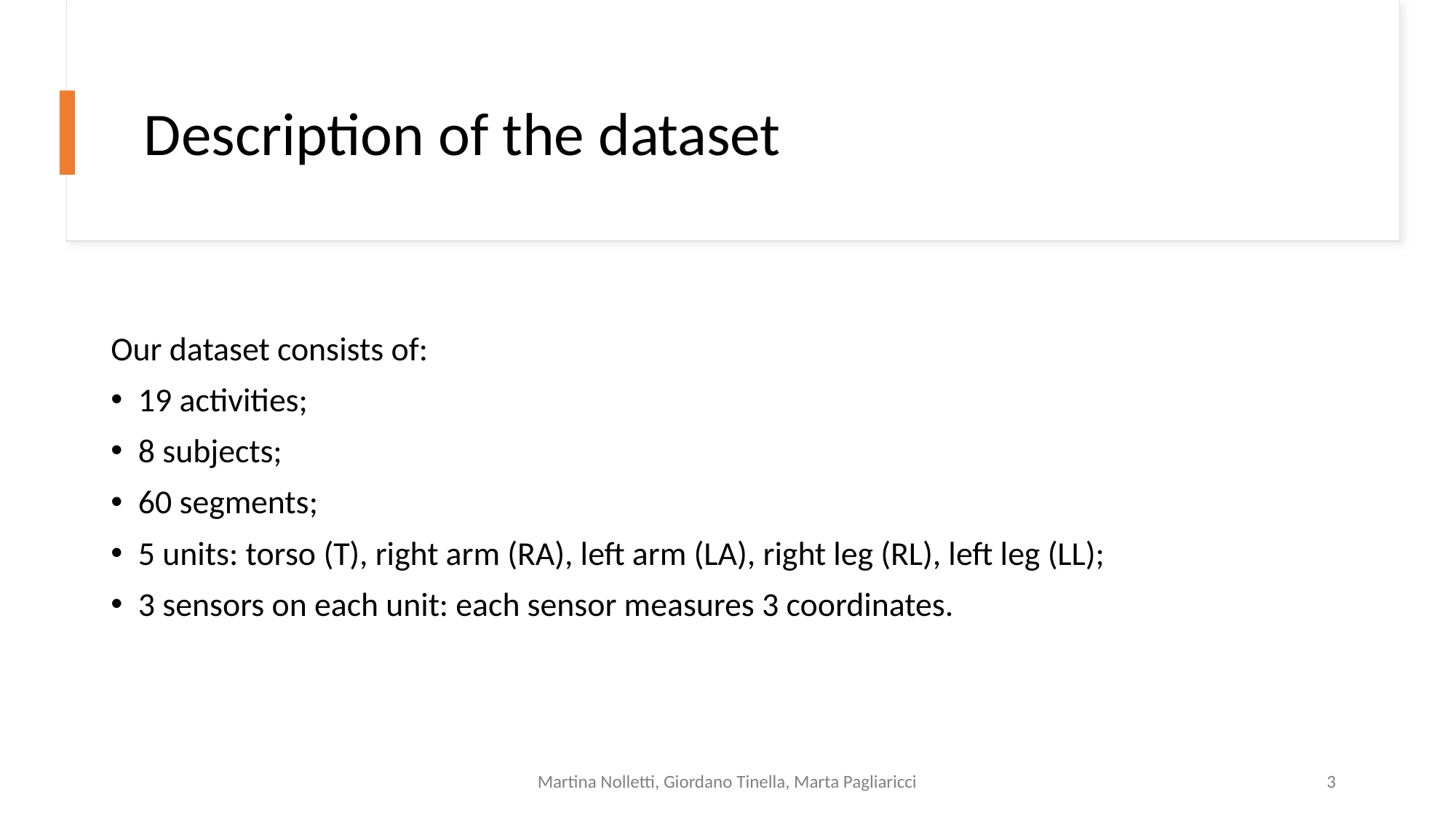

# Description of the dataset

Our dataset consists of:
19 activities;
8 subjects;
60 segments;
5 units: torso (T), right arm (RA), left arm (LA), right leg (RL), left leg (LL);
3 sensors on each unit: each sensor measures 3 coordinates.
Martina Nolletti, Giordano Tinella, Marta Pagliaricci
3